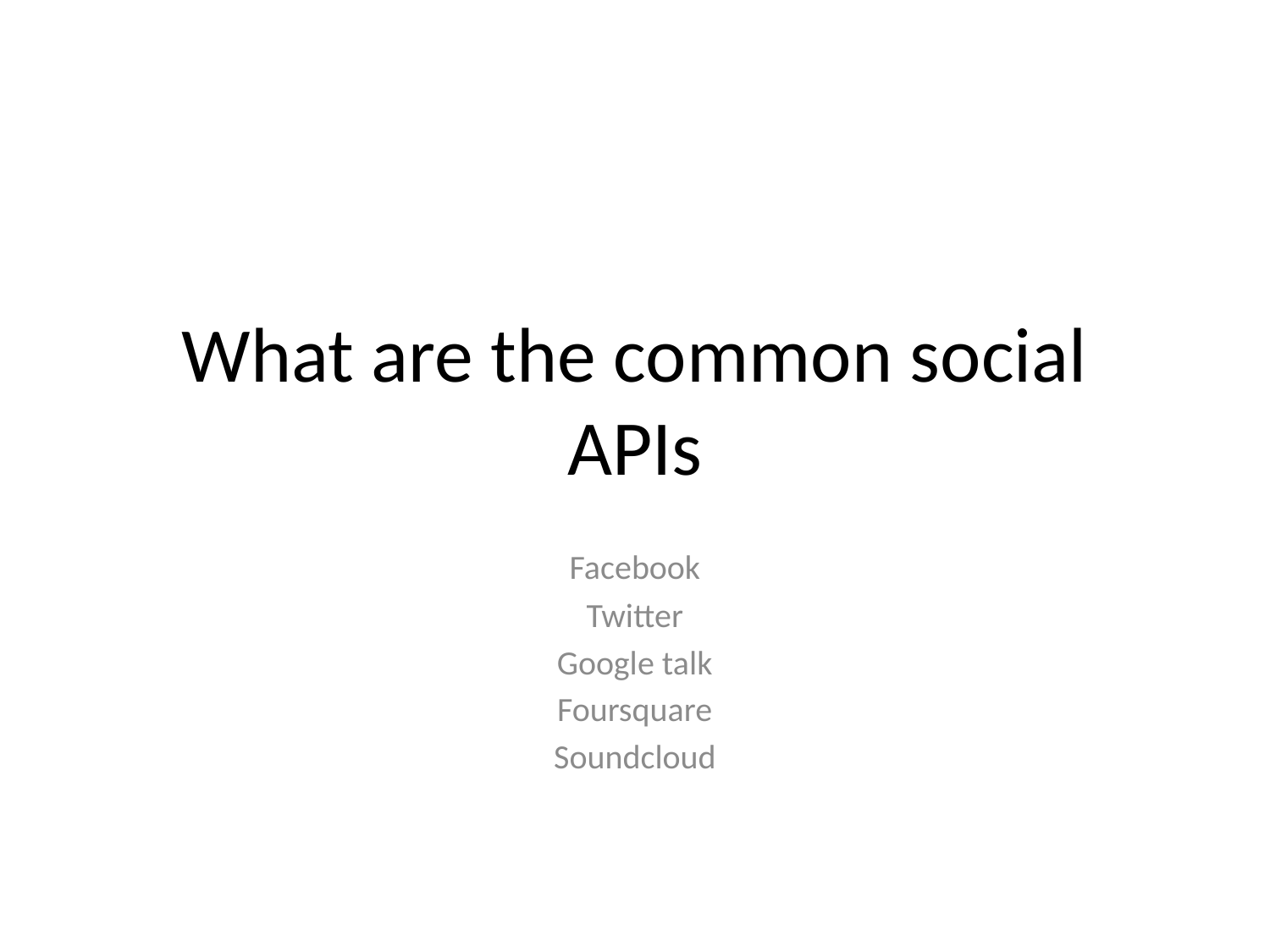

# What are the common social APIs
Facebook
Twitter
Google talk
Foursquare
Soundcloud